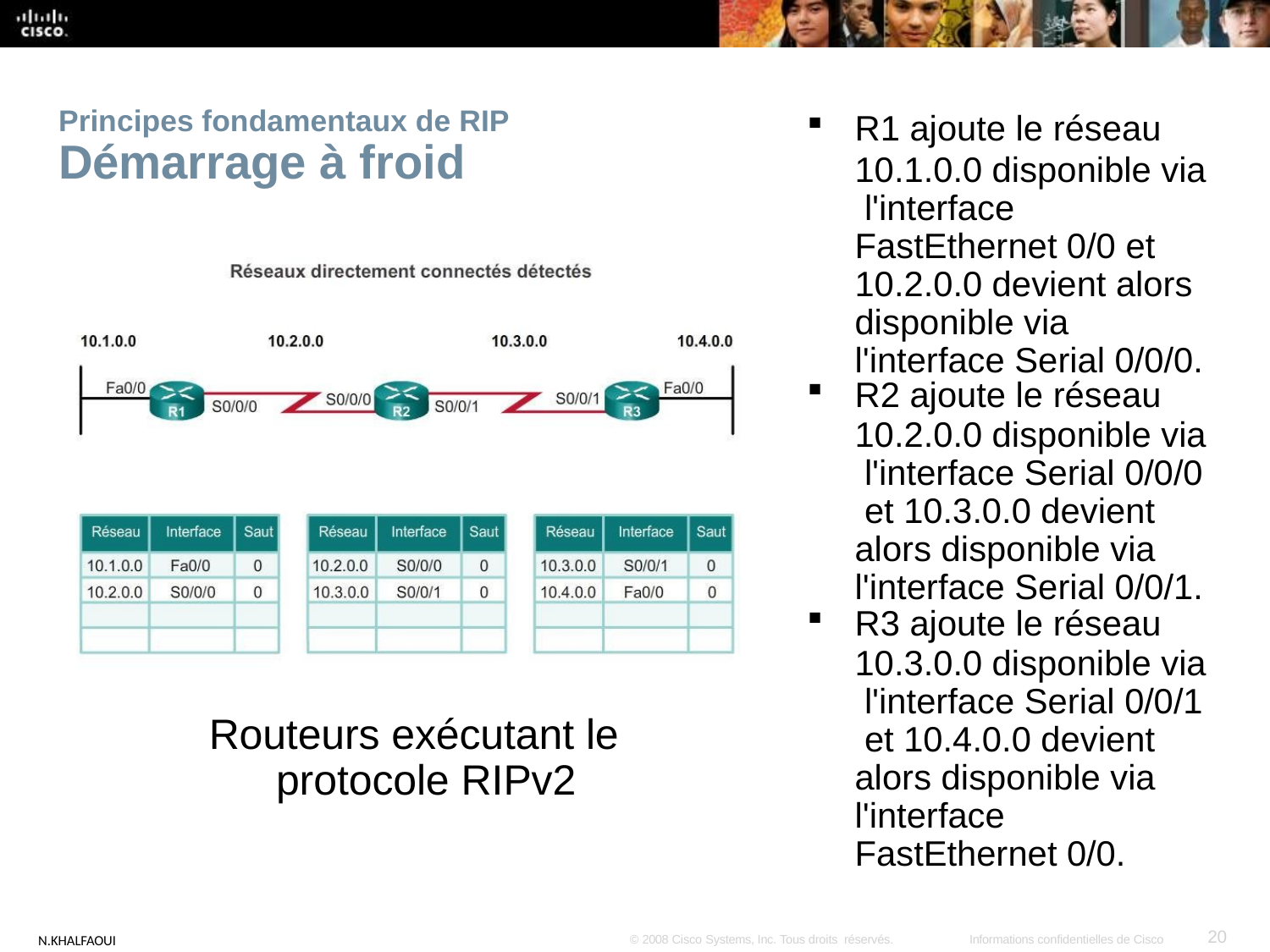

Principes fondamentaux de RIP
R1 ajoute le réseau
10.1.0.0 disponible via  l'interface  FastEthernet 0/0 et
10.2.0.0 devient alors  disponible via  l'interface Serial 0/0/0.
R2 ajoute le réseau
10.2.0.0 disponible via  l'interface Serial 0/0/0  et 10.3.0.0 devient  alors disponible via  l'interface Serial 0/0/1.
R3 ajoute le réseau
10.3.0.0 disponible via  l'interface Serial 0/0/1  et 10.4.0.0 devient  alors disponible via  l'interface  FastEthernet 0/0.
# Démarrage à froid

Routeurs exécutant le  protocole RIPv2
20
N.KHALFAOUI
© 2008 Cisco Systems, Inc. Tous droits réservés.
Informations confidentielles de Cisco